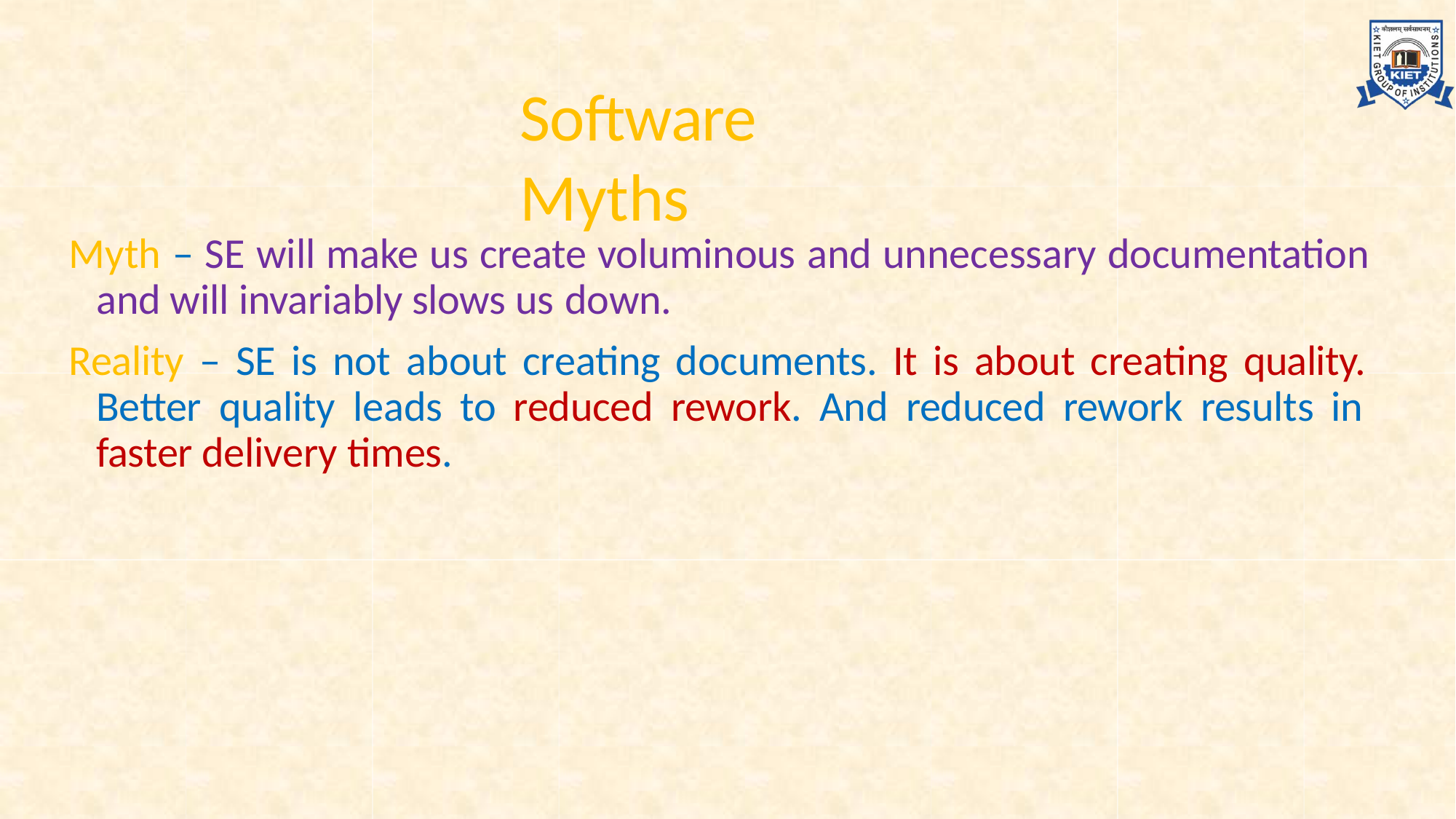

# Software Myths
Myth – SE will make us create voluminous and unnecessary documentation  and will invariably slows us down.
Reality – SE is not about creating documents. It is about creating quality.  Better quality leads to reduced rework. And reduced rework results in  faster delivery times.